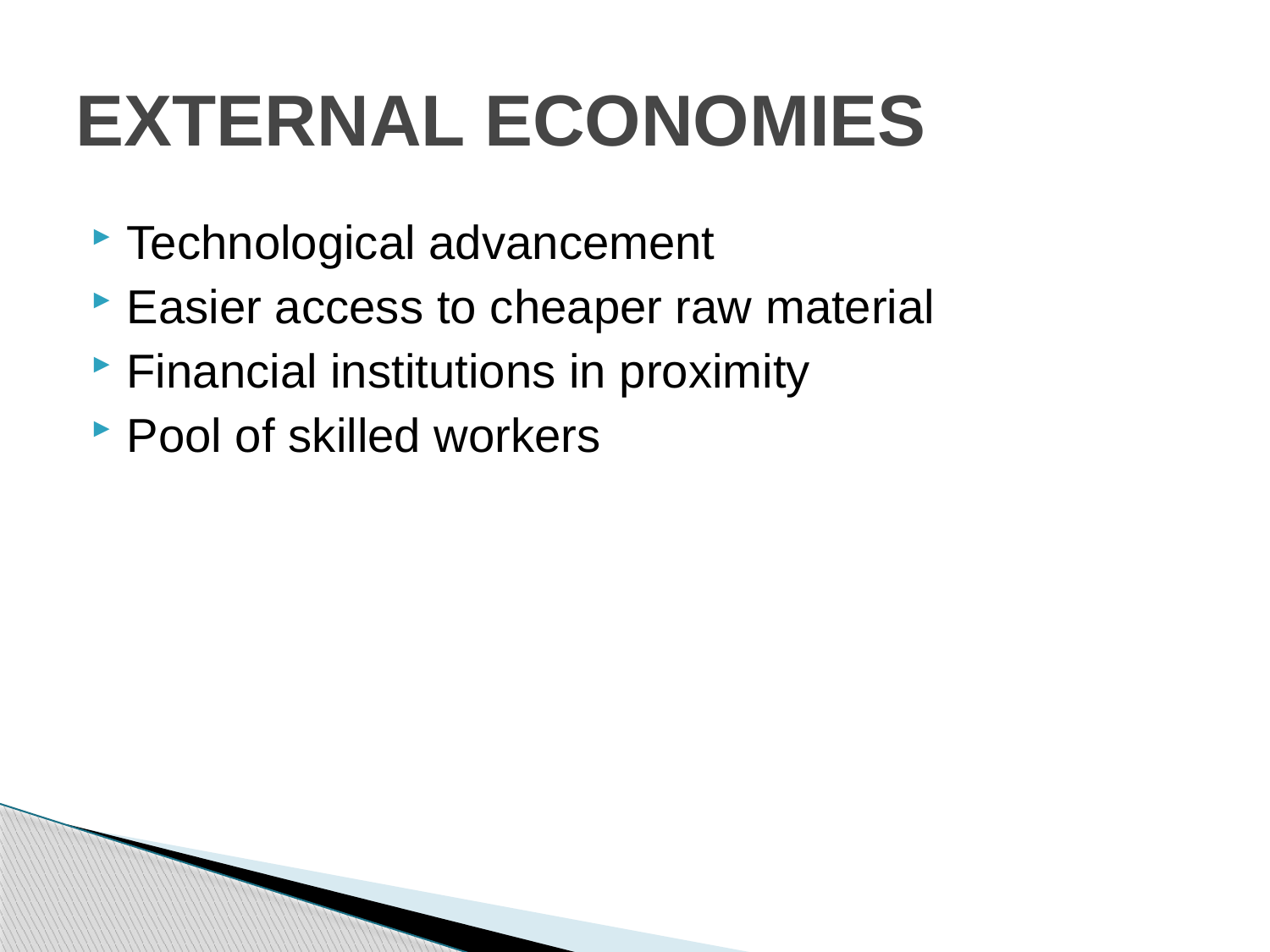

# EXTERNAL ECONOMIES
Technological advancement
Easier access to cheaper raw material
Financial institutions in proximity
Pool of skilled workers